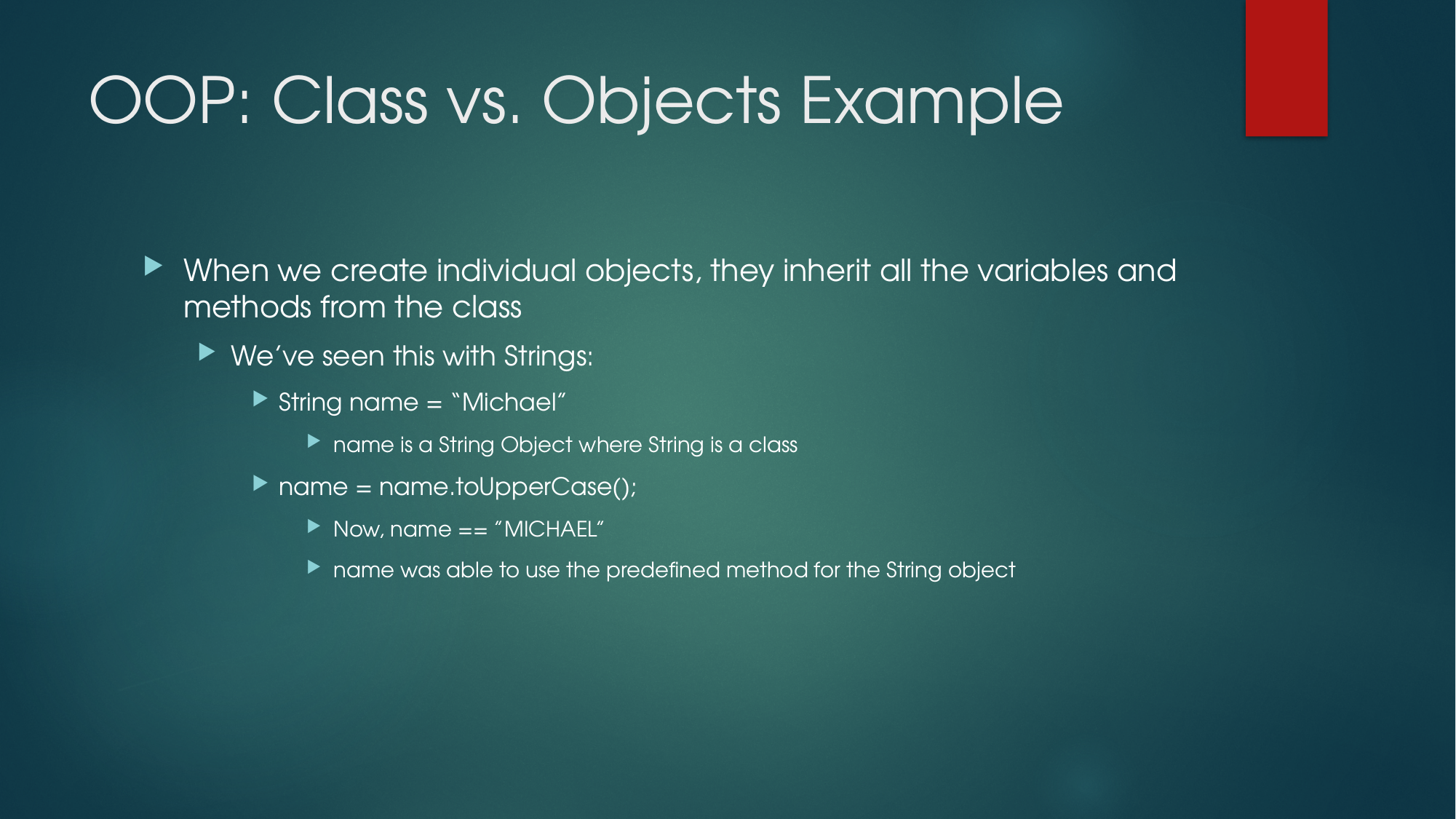

# OOP: Class vs. Objects Example
When we create individual objects, they inherit all the variables and methods from the class
We’ve seen this with Strings:
String name = “Michael”
name is a String Object where String is a class
name = name.toUpperCase();
Now, name == ”MICHAEL”
name was able to use the predefined method for the String object